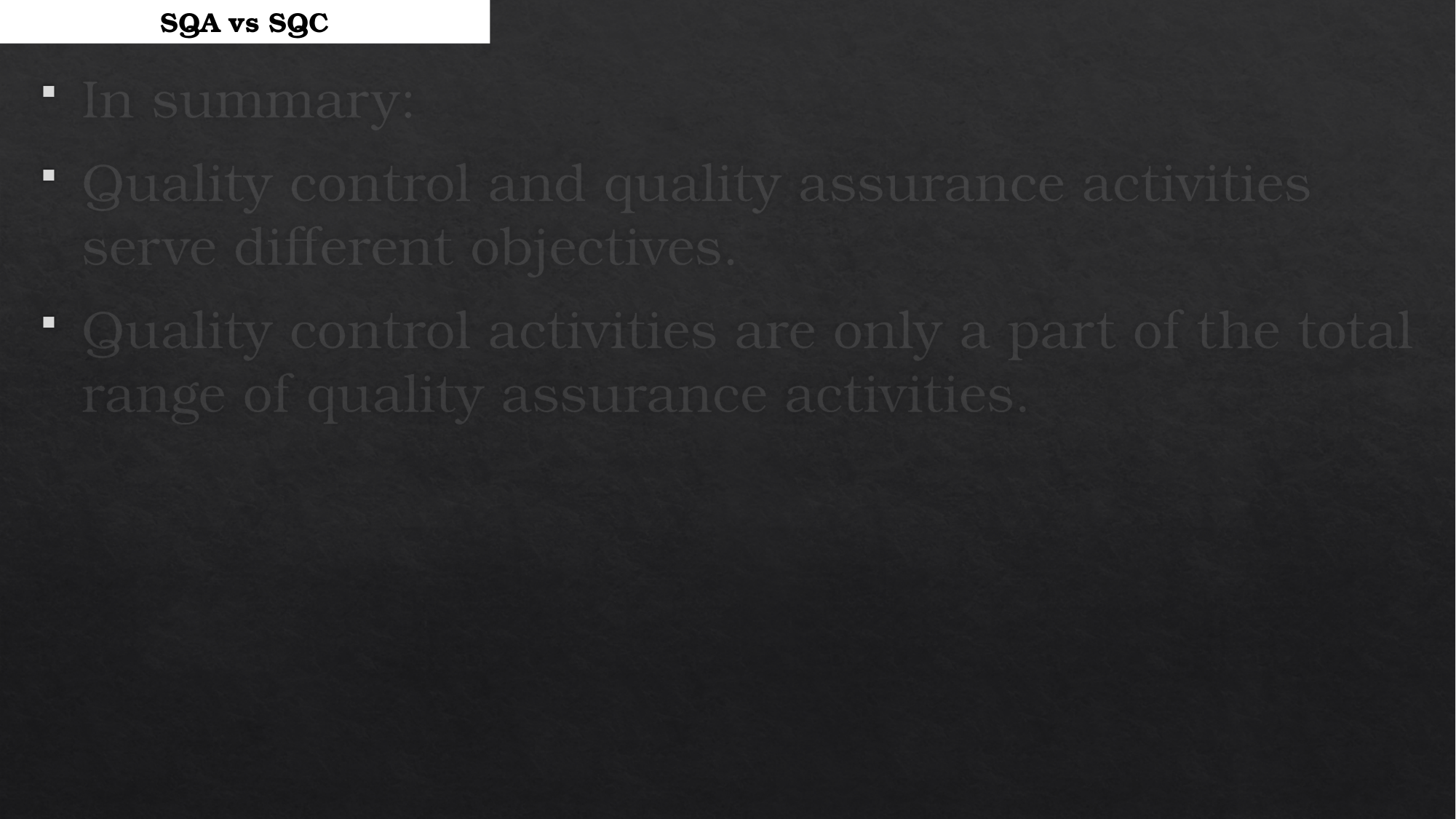

SQA vs SQC
In summary:
Quality control and quality assurance activities serve different objectives.
Quality control activities are only a part of the total range of quality assurance activities.